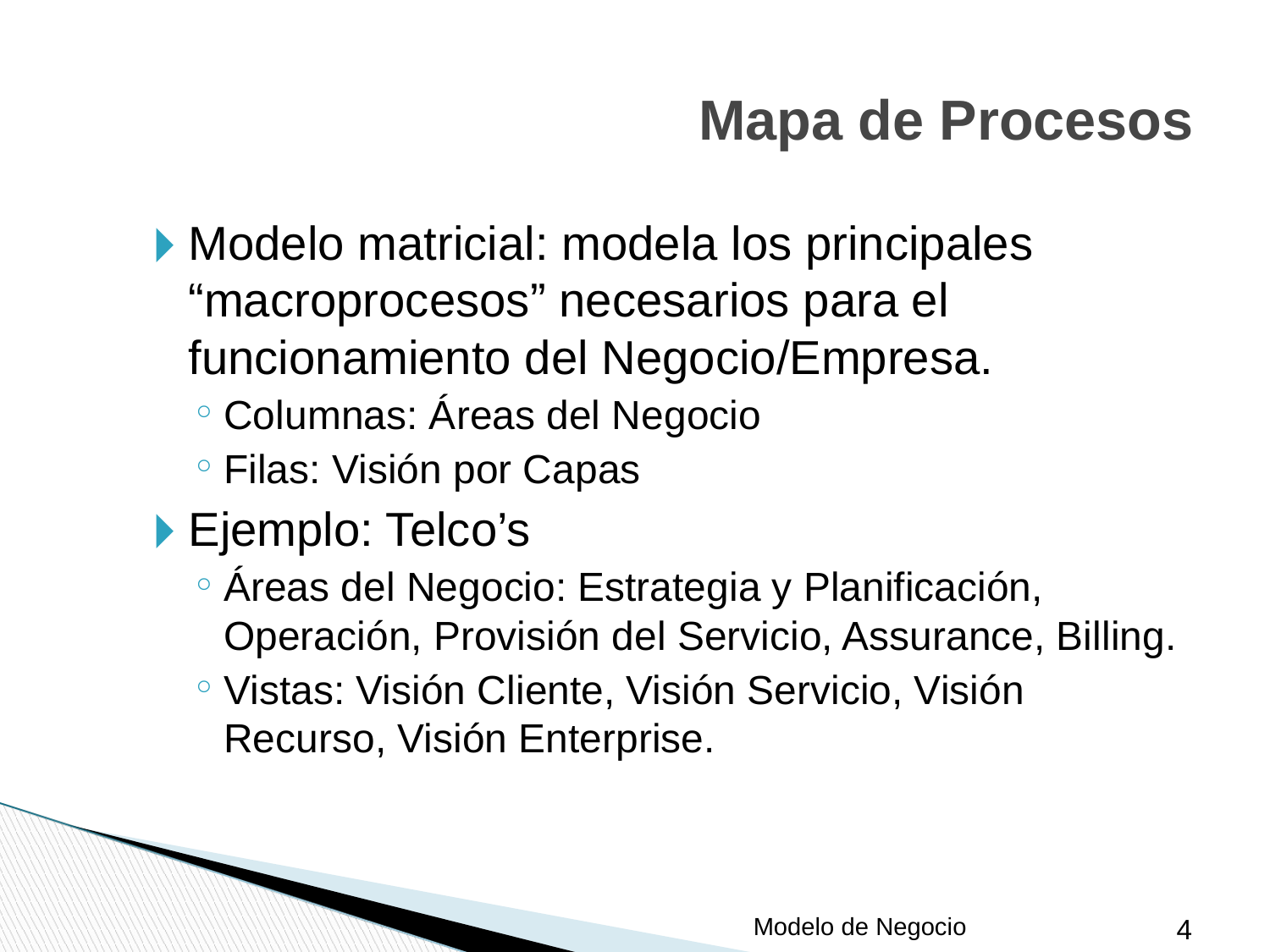

Mapa de Procesos
Modelo matricial: modela los principales “macroprocesos” necesarios para el funcionamiento del Negocio/Empresa.
Columnas: Áreas del Negocio
Filas: Visión por Capas
Ejemplo: Telco’s
Áreas del Negocio: Estrategia y Planificación, Operación, Provisión del Servicio, Assurance, Billing.
Vistas: Visión Cliente, Visión Servicio, Visión Recurso, Visión Enterprise.
Modelo de Negocio
4